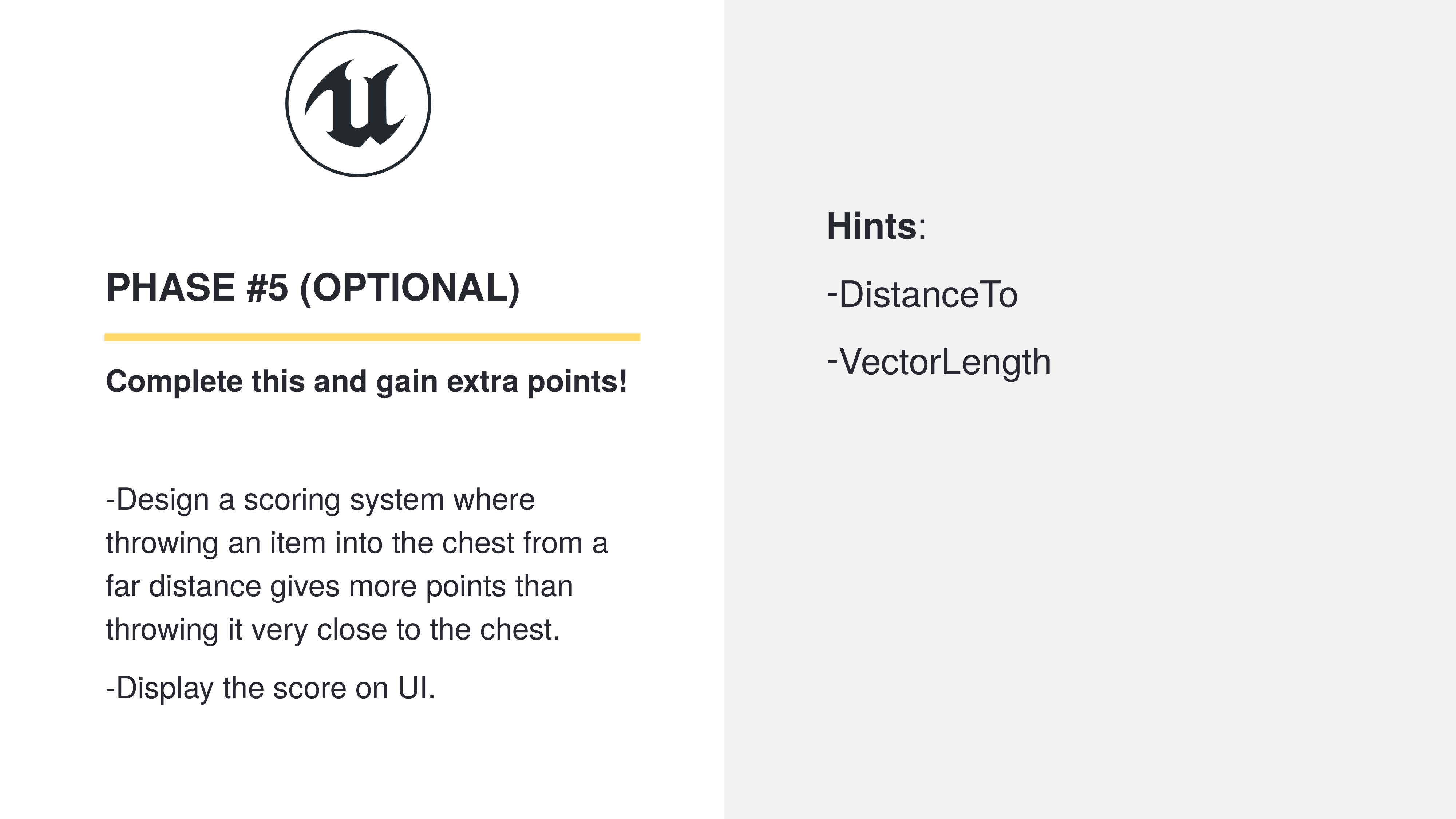

# PHASE #5 (OPTIONAL)
Hints:
DistanceTo
VectorLength
Complete this and gain extra points!

Design a scoring system where throwing an item into the chest from a far distance gives more points than throwing it very close to the chest.
Display the score on UI.